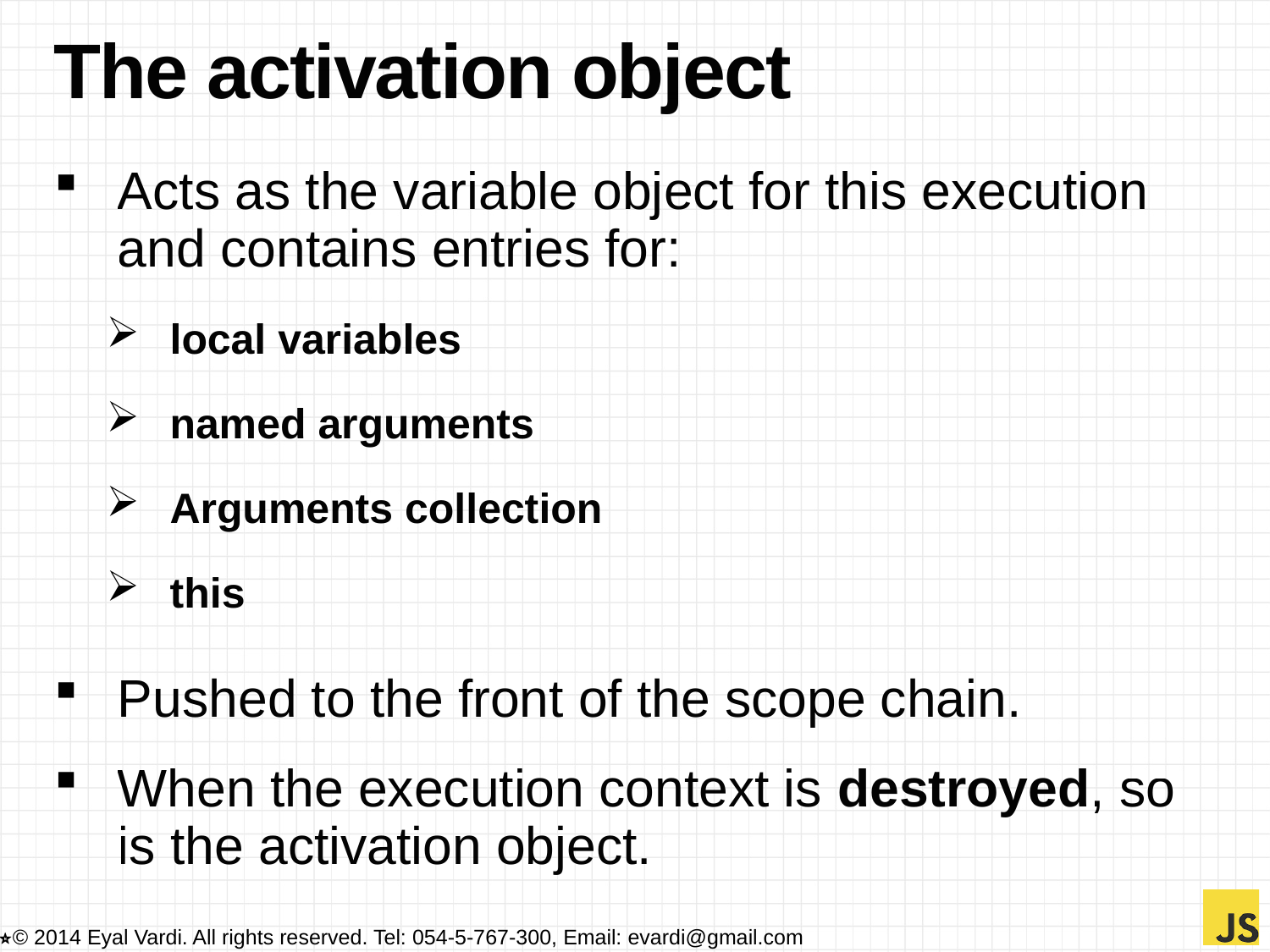

# The activation object
Acts as the variable object for this execution and contains entries for:
local variables
named arguments
Arguments collection
this

Pushed to the front of the scope chain.

When the execution context is destroyed, so is the activation object.